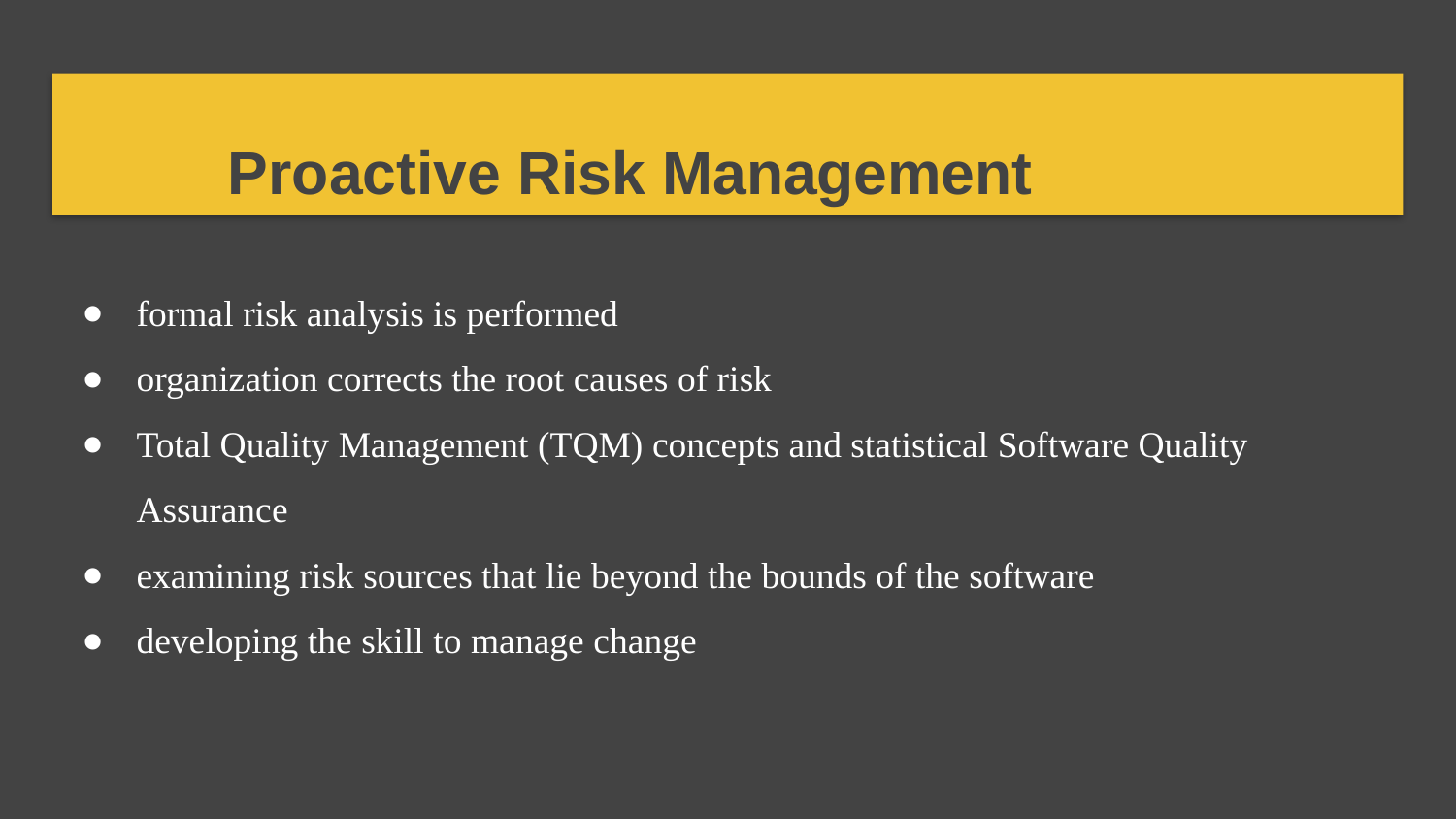

# Proactive Risk Management
formal risk analysis is performed
organization corrects the root causes of risk
Total Quality Management (TQM) concepts and statistical Software Quality Assurance
examining risk sources that lie beyond the bounds of the software
developing the skill to manage change
These slides are designed to accompany Software Engineering: A Practitionerʼs Approach, 7/e
(McGraw-Hill 2009). Slides copyright 2009 by Roger Pressman.
35